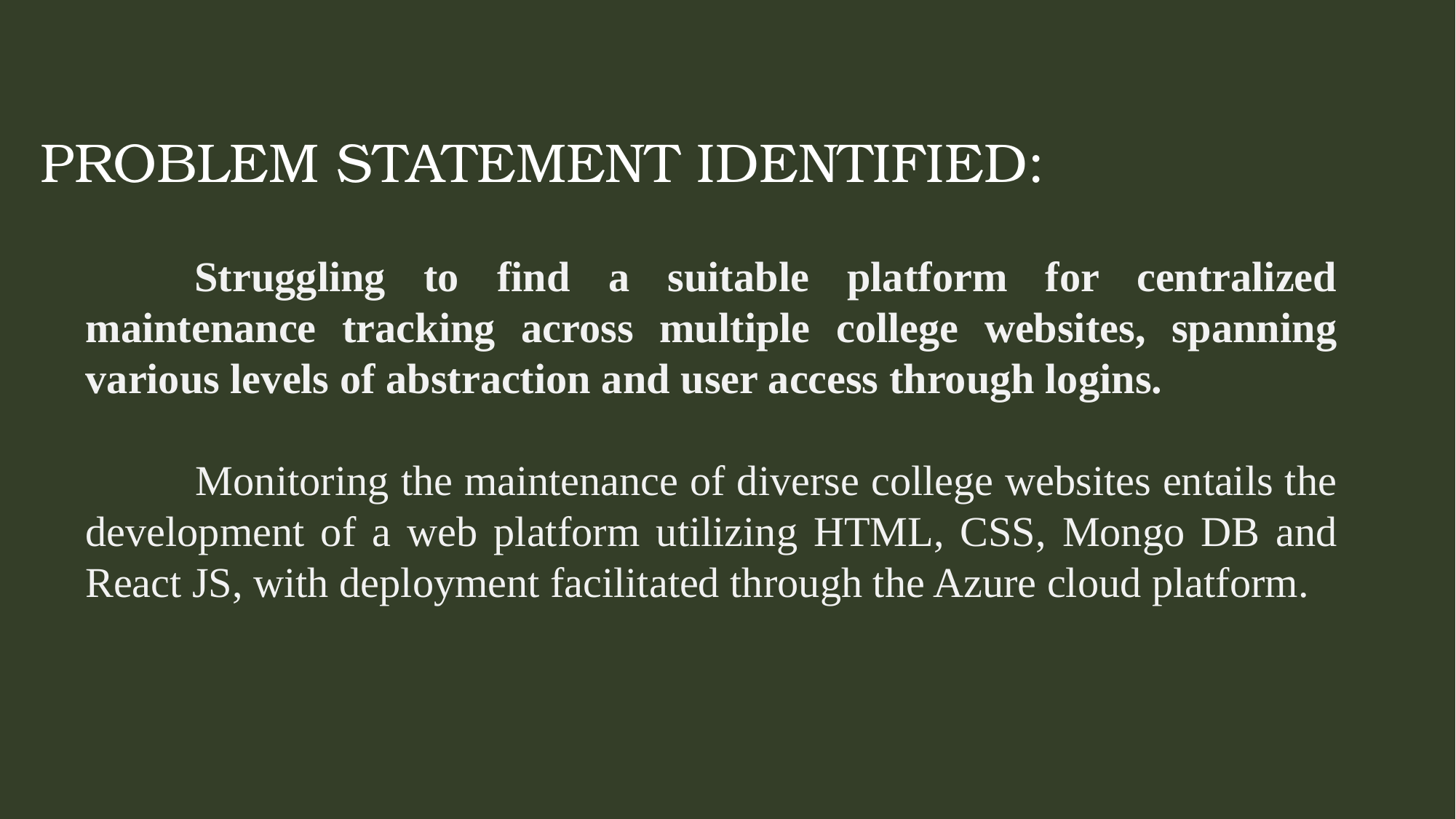

PROBLEM STATEMENT IDENTIFIED:
	Struggling to find a suitable platform for centralized maintenance tracking across multiple college websites, spanning various levels of abstraction and user access through logins.

 	Monitoring the maintenance of diverse college websites entails the development of a web platform utilizing HTML, CSS, Mongo DB and React JS, with deployment facilitated through the Azure cloud platform.